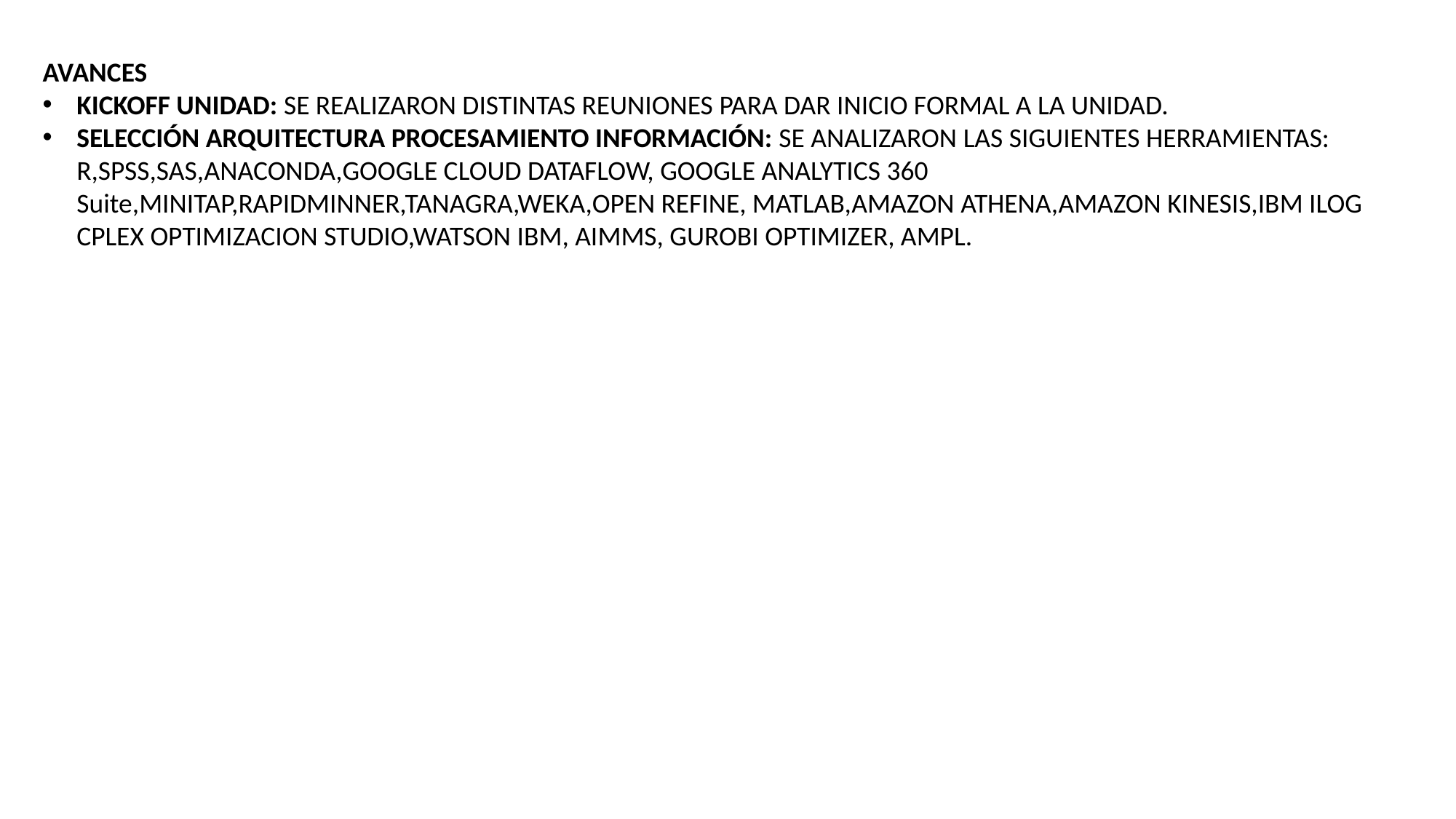

AVANCES
KICKOFF UNIDAD: SE REALIZARON DISTINTAS REUNIONES PARA DAR INICIO FORMAL A LA UNIDAD.
SELECCIÓN ARQUITECTURA PROCESAMIENTO INFORMACIÓN: SE ANALIZARON LAS SIGUIENTES HERRAMIENTAS: R,SPSS,SAS,ANACONDA,GOOGLE CLOUD DATAFLOW, GOOGLE ANALYTICS 360 Suite,MINITAP,RAPIDMINNER,TANAGRA,WEKA,OPEN REFINE, MATLAB,AMAZON ATHENA,AMAZON KINESIS,IBM ILOG CPLEX OPTIMIZACION STUDIO,WATSON IBM, AIMMS, GUROBI OPTIMIZER, AMPL.